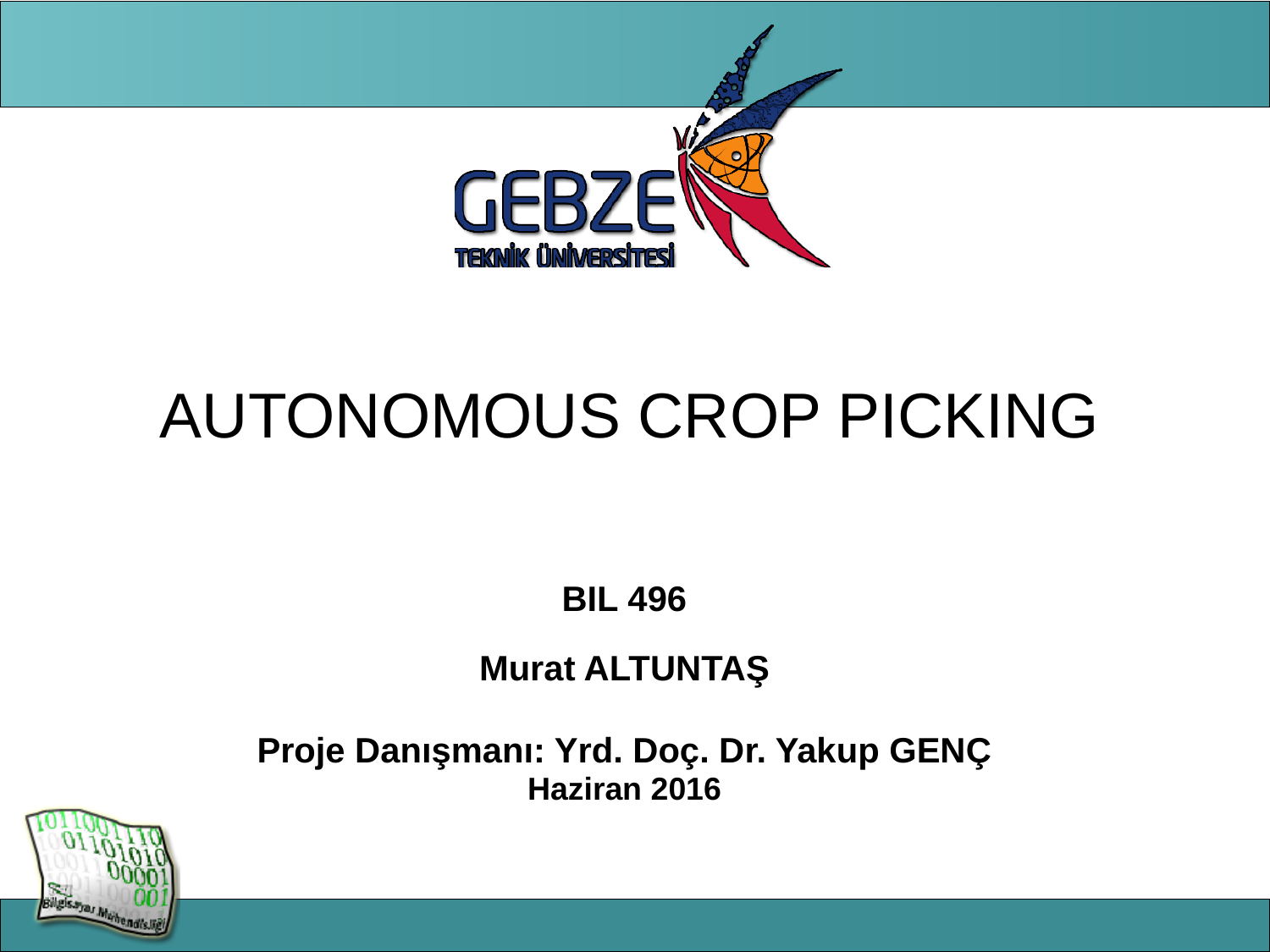

# AUTONOMOUS CROP PICKING

BIL 496

Murat ALTUNTAŞ

Proje Danışmanı: Yrd. Doç. Dr. Yakup GENÇ
Haziran 2016